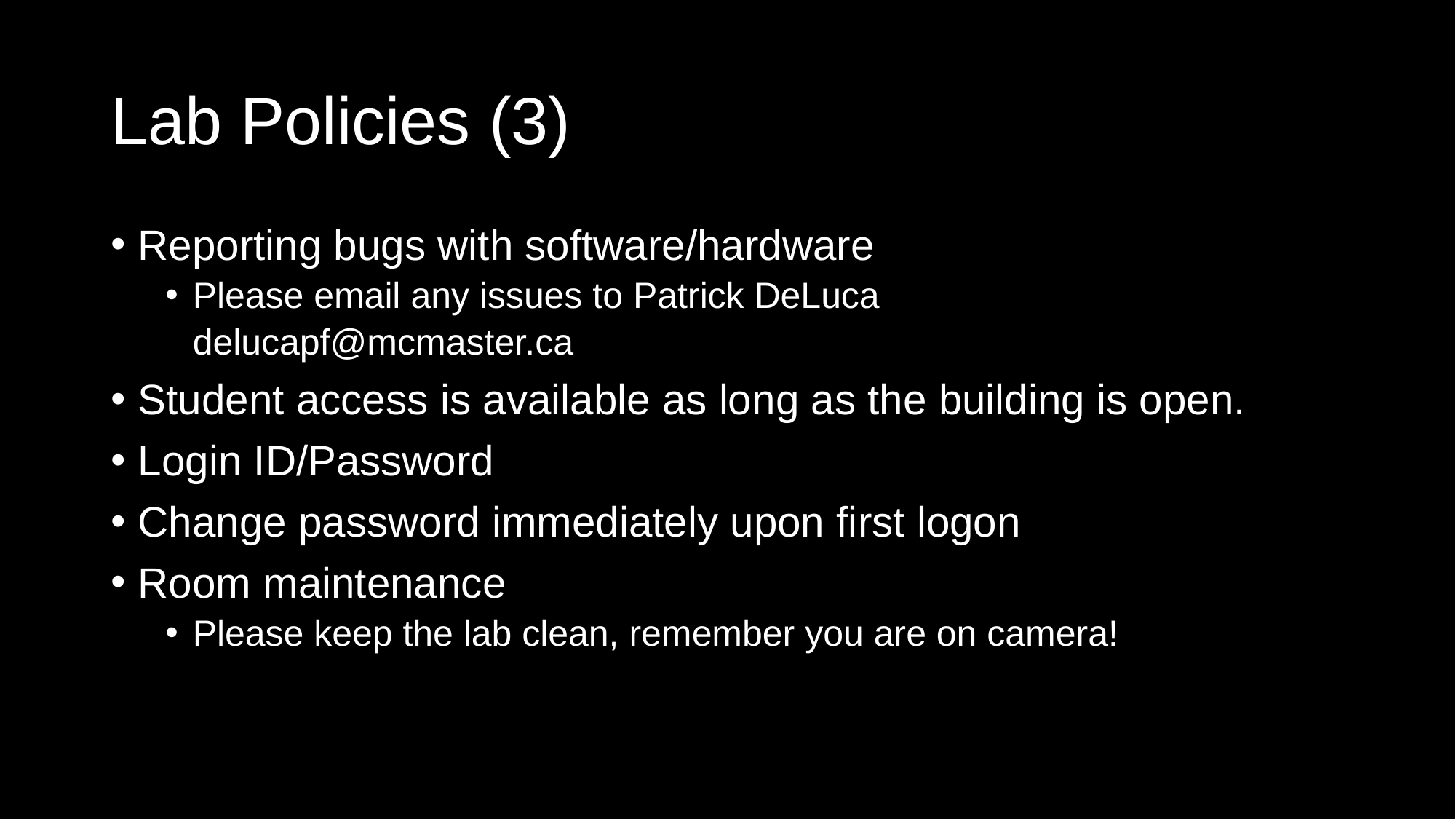

# Lab Policies (3)
Reporting bugs with software/hardware
Please email any issues to Patrick DeLuca
	delucapf@mcmaster.ca
Student access is available as long as the building is open.
Login ID/Password
Change password immediately upon first logon
Room maintenance
Please keep the lab clean, remember you are on camera!